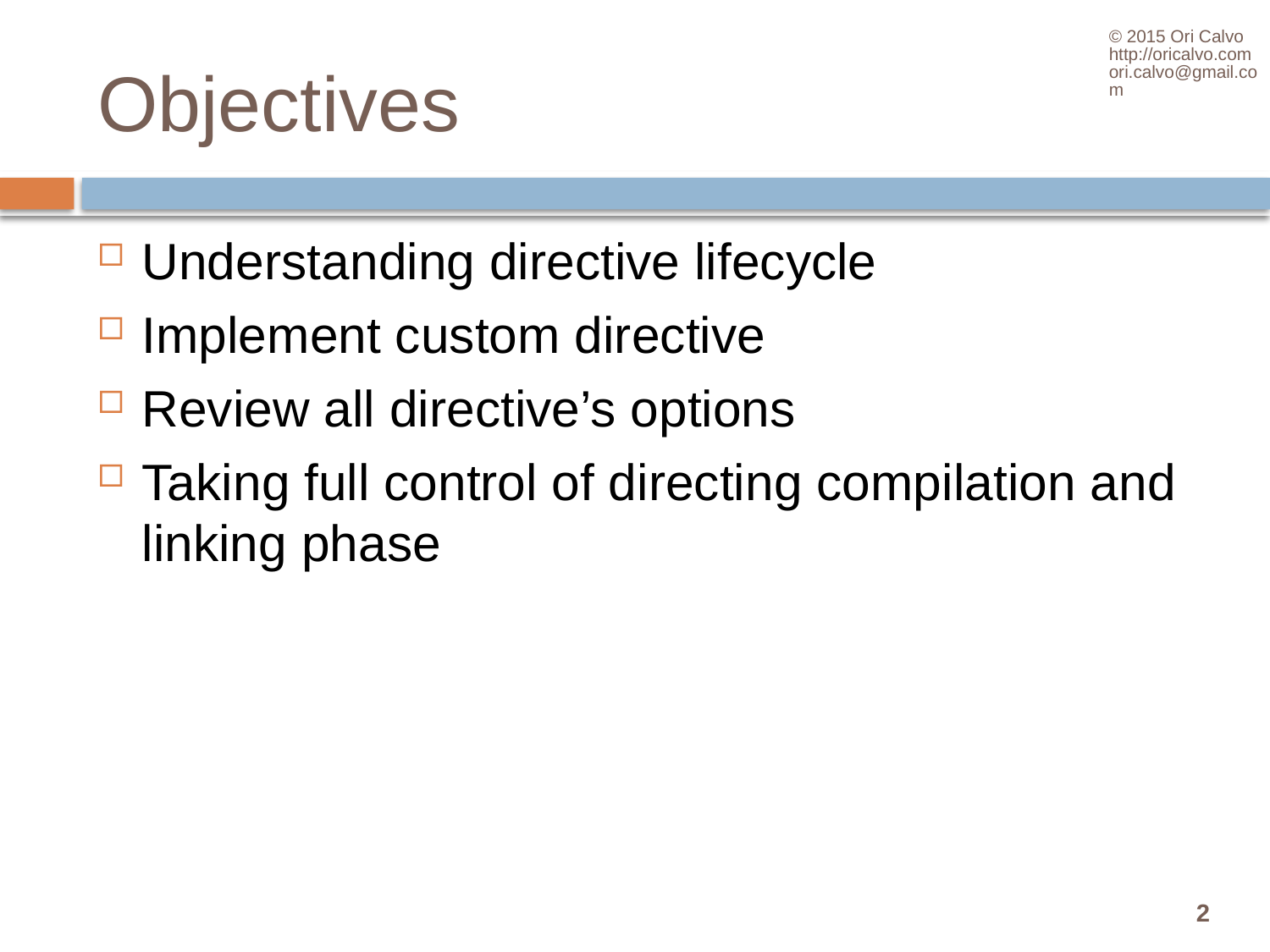

© 2015 Ori Calvo http://oricalvo.com ori.calvo@gmail.com
# Objectives
Understanding directive lifecycle
Implement custom directive
Review all directive’s options
Taking full control of directing compilation and linking phase